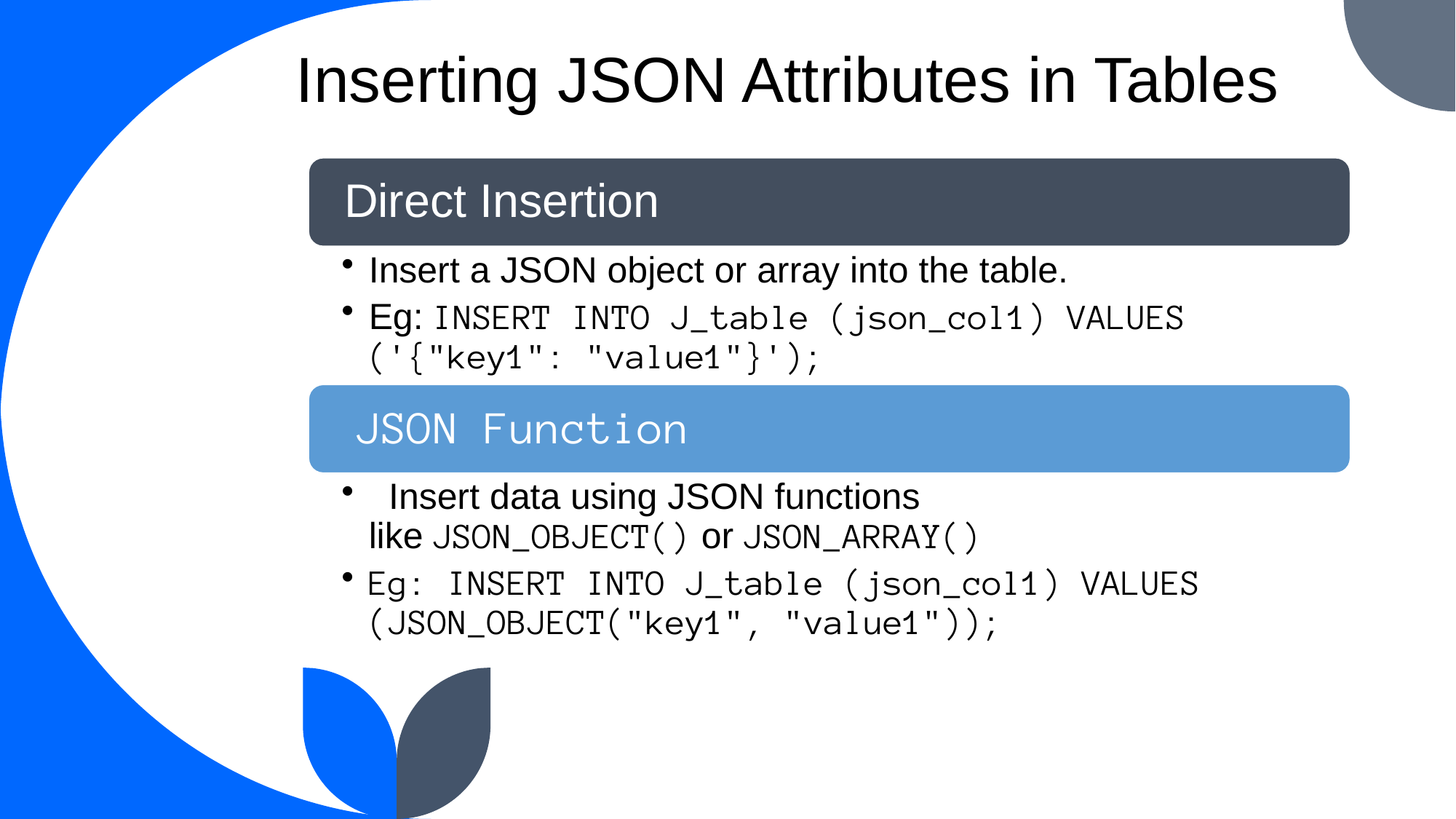

Inserting JSON Attributes in Tables

 Direct Insertion
Insert a JSON object or array into the table.
Eg: INSERT INTO J_table (json_col1) VALUES ('{"key1": "value1"}');
 JSON Function
 Insert data using JSON functions like JSON_OBJECT() or JSON_ARRAY()
Eg: INSERT INTO J_table (json_col1) VALUES (JSON_OBJECT("key1", "value1"));